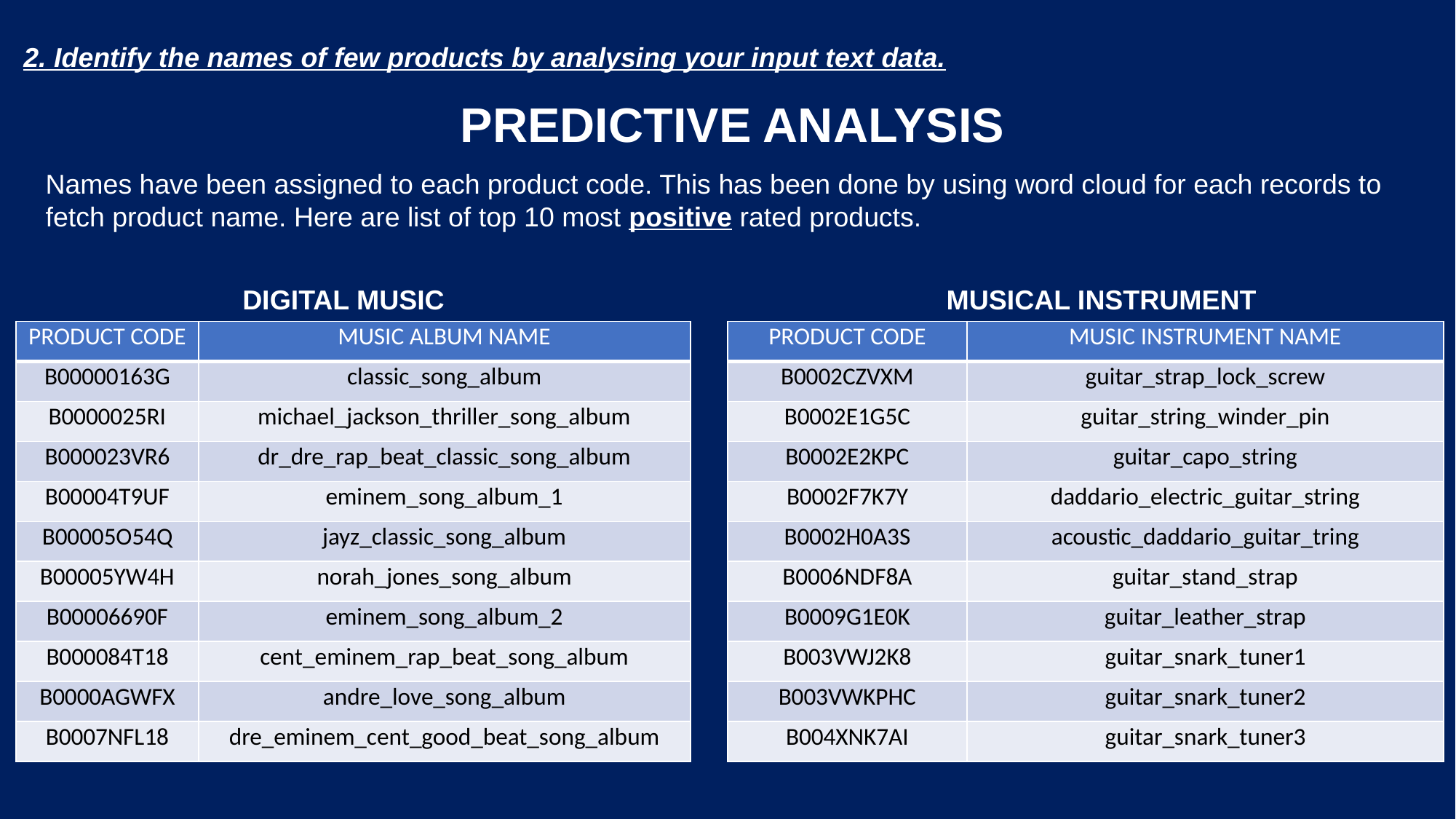

2. Identify the names of few products by analysing your input text data.
PREDICTIVE ANALYSIS
Names have been assigned to each product code. This has been done by using word cloud for each records to fetch product name. Here are list of top 10 most positive rated products.
DIGITAL MUSIC
MUSICAL INSTRUMENT
| PRODUCT CODE | MUSIC ALBUM NAME |
| --- | --- |
| B00000163G | classic\_song\_album |
| B0000025RI | michael\_jackson\_thriller\_song\_album |
| B000023VR6 | dr\_dre\_rap\_beat\_classic\_song\_album |
| B00004T9UF | eminem\_song\_album\_1 |
| B00005O54Q | jayz\_classic\_song\_album |
| B00005YW4H | norah\_jones\_song\_album |
| B00006690F | eminem\_song\_album\_2 |
| B000084T18 | cent\_eminem\_rap\_beat\_song\_album |
| B0000AGWFX | andre\_love\_song\_album |
| B0007NFL18 | dre\_eminem\_cent\_good\_beat\_song\_album |
| PRODUCT CODE | MUSIC INSTRUMENT NAME |
| --- | --- |
| B0002CZVXM | guitar\_strap\_lock\_screw |
| B0002E1G5C | guitar\_string\_winder\_pin |
| B0002E2KPC | guitar\_capo\_string |
| B0002F7K7Y | daddario\_electric\_guitar\_string |
| B0002H0A3S | acoustic\_daddario\_guitar\_tring |
| B0006NDF8A | guitar\_stand\_strap |
| B0009G1E0K | guitar\_leather\_strap |
| B003VWJ2K8 | guitar\_snark\_tuner1 |
| B003VWKPHC | guitar\_snark\_tuner2 |
| B004XNK7AI | guitar\_snark\_tuner3 |